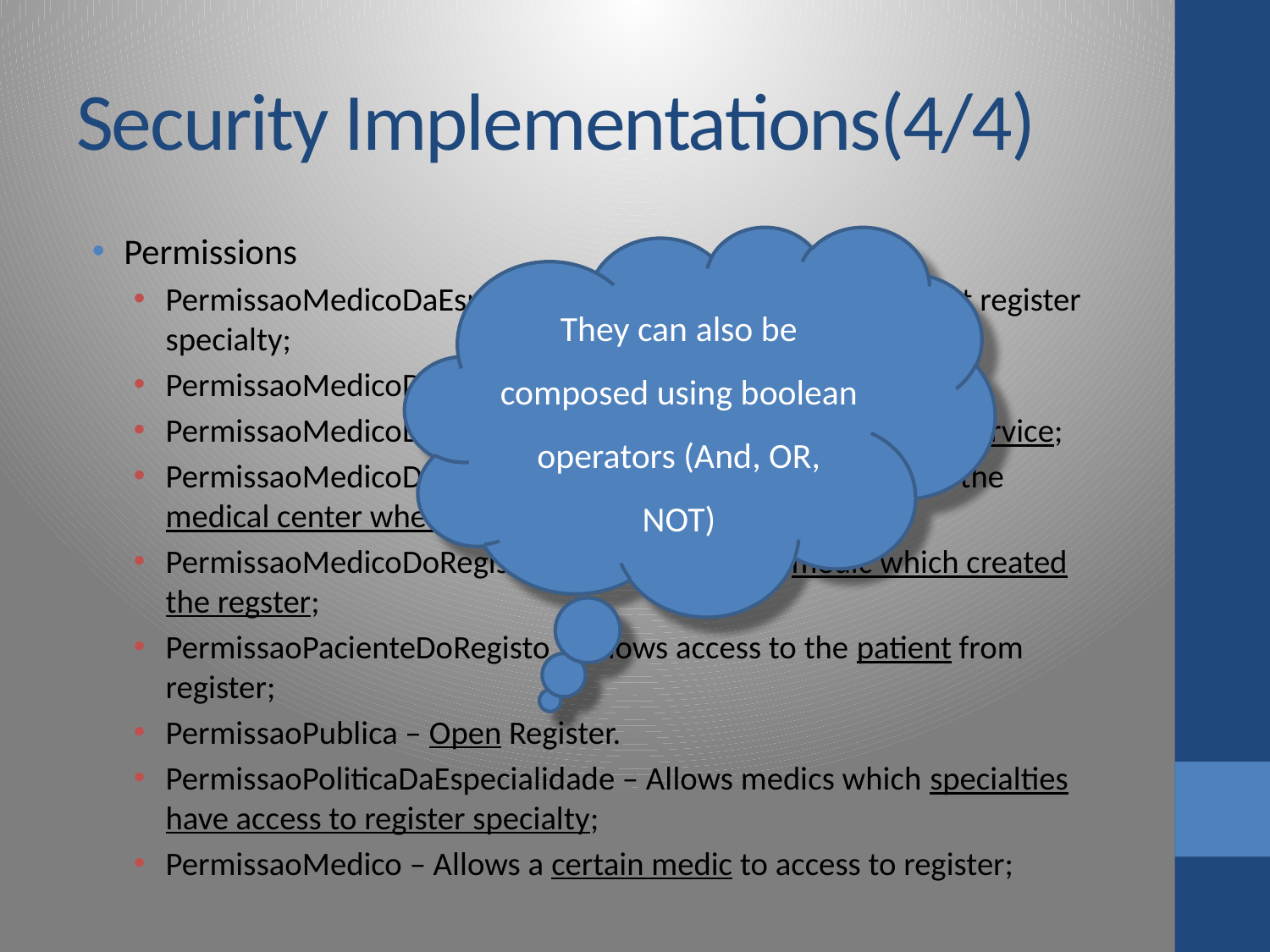

# Security Implementations(4/4)
Permissions
PermissaoMedicoDaEspecialidade – Allows medics from that register specialty;
PermissaoMedicoDaPessoa – Allows medics from that person;
PermissaoMedicoDeUrgencia – Allows access from urgency service;
PermissaoMedicoDoEstabelecimento – Allows medics from the medical center where register belongs;
PermissaoMedicoDoRegisto – Allows access to medic which created the regster;
PermissaoPacienteDoRegisto – Allows access to the patient from register;
PermissaoPublica – Open Register.
PermissaoPoliticaDaEspecialidade – Allows medics which specialties have access to register specialty;
PermissaoMedico – Allows a certain medic to access to register;

They can also be composed using boolean operators (And, OR, NOT)